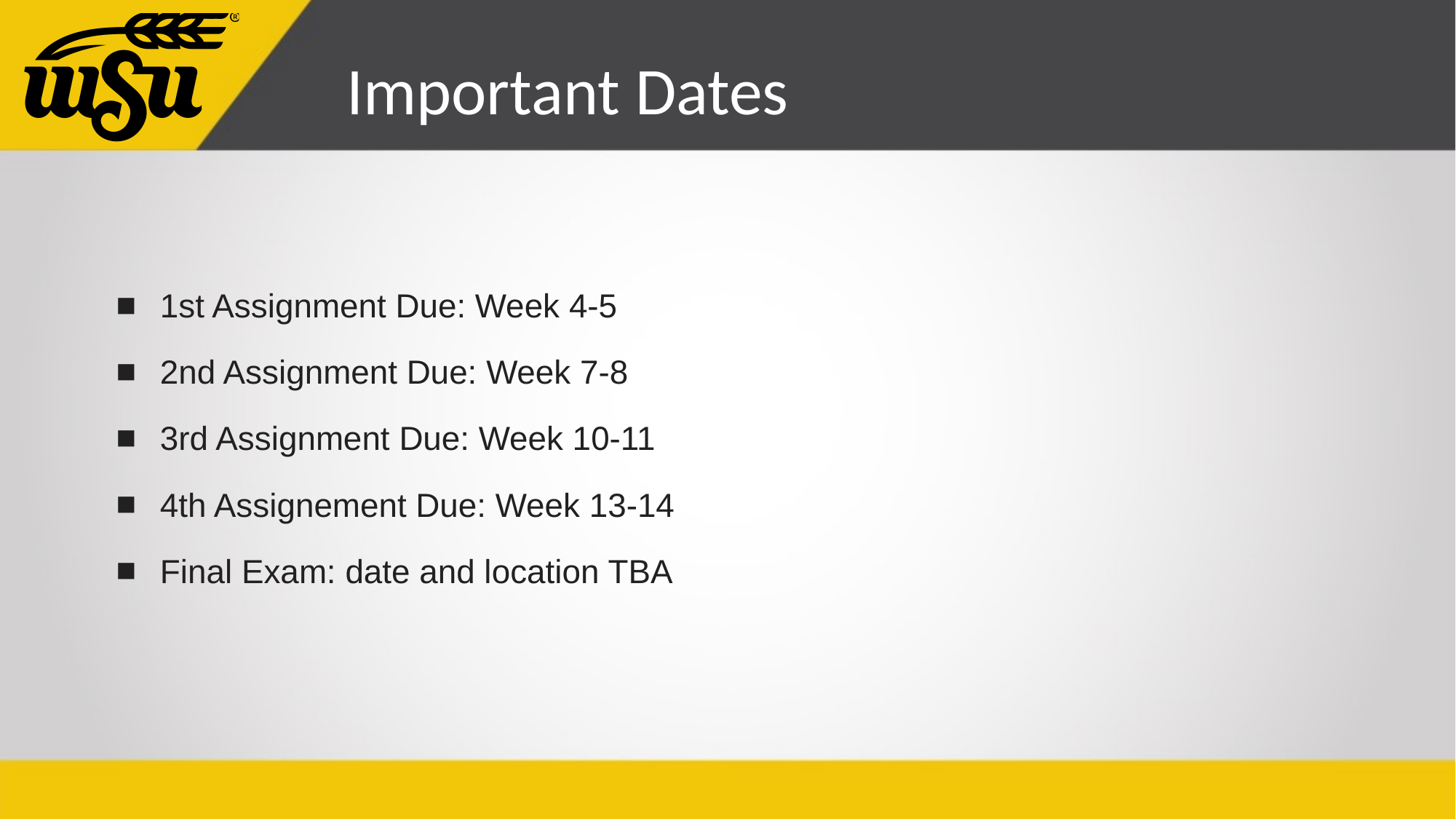

# Important Dates

1st Assignment Due: Week 4-5
2nd Assignment Due: Week 7-8
3rd Assignment Due: Week 10-11
4th Assignement Due: Week 13-14
Final Exam: date and location TBA